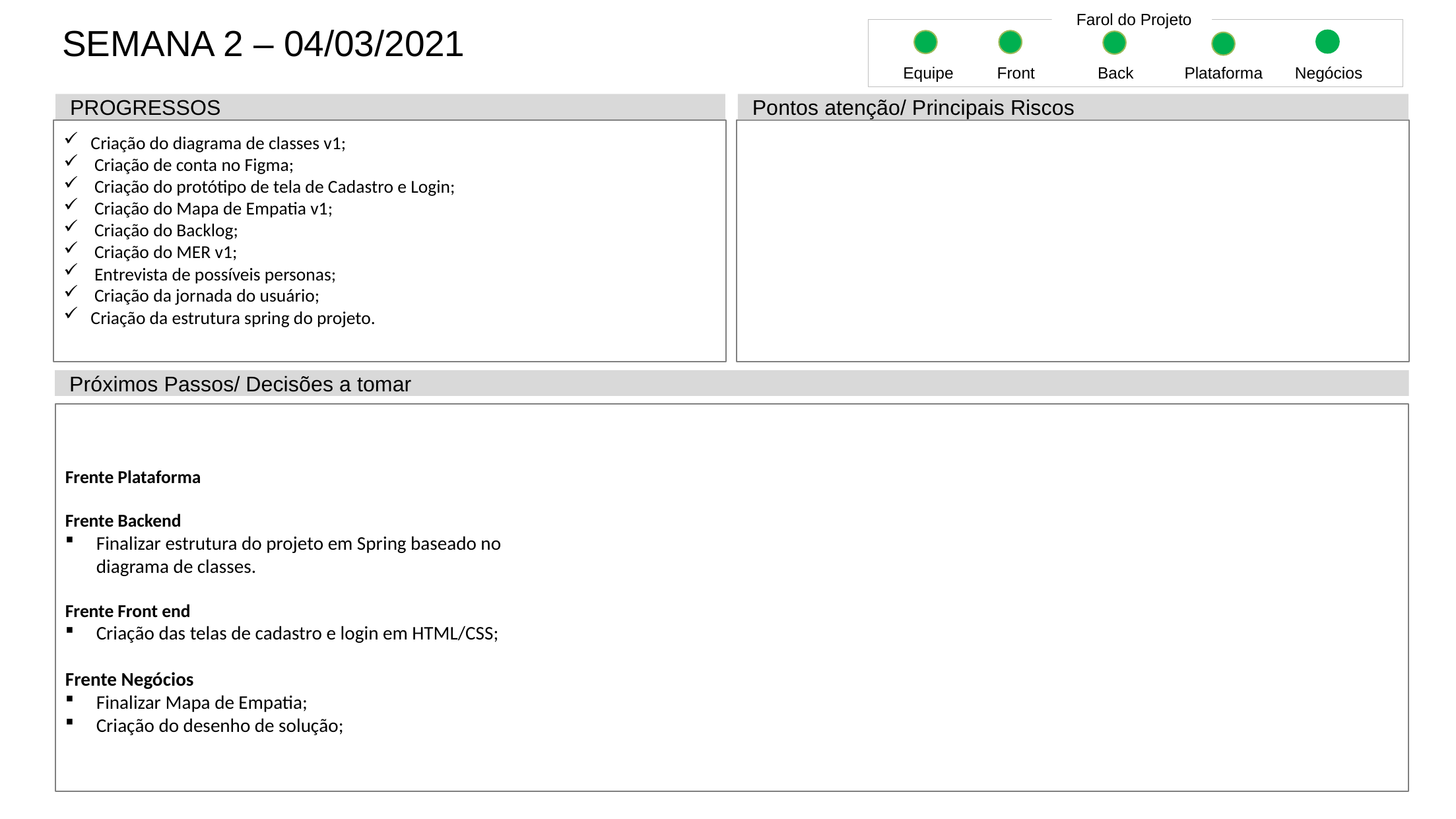

Farol do Projeto

# SEMANA 2 – 04/03/2021

Equipe
Front
Back
Plataforma
Negócios
PROGRESSOS
Pontos atenção/ Principais Riscos
Criação do diagrama de classes v1;
Criação de conta no Figma;
Criação do protótipo de tela de Cadastro e Login;
Criação do Mapa de Empatia v1;
Criação do Backlog;
Criação do MER v1;
Entrevista de possíveis personas;
Criação da jornada do usuário;
Criação da estrutura spring do projeto.

Próximos Passos/ Decisões a tomar
Frente Plataforma

Frente Backend
Finalizar estrutura do projeto em Spring baseado no diagrama de classes.

Frente Front end
Criação das telas de cadastro e login em HTML/CSS;

Frente Negócios
Finalizar Mapa de Empatia;
Criação do desenho de solução;